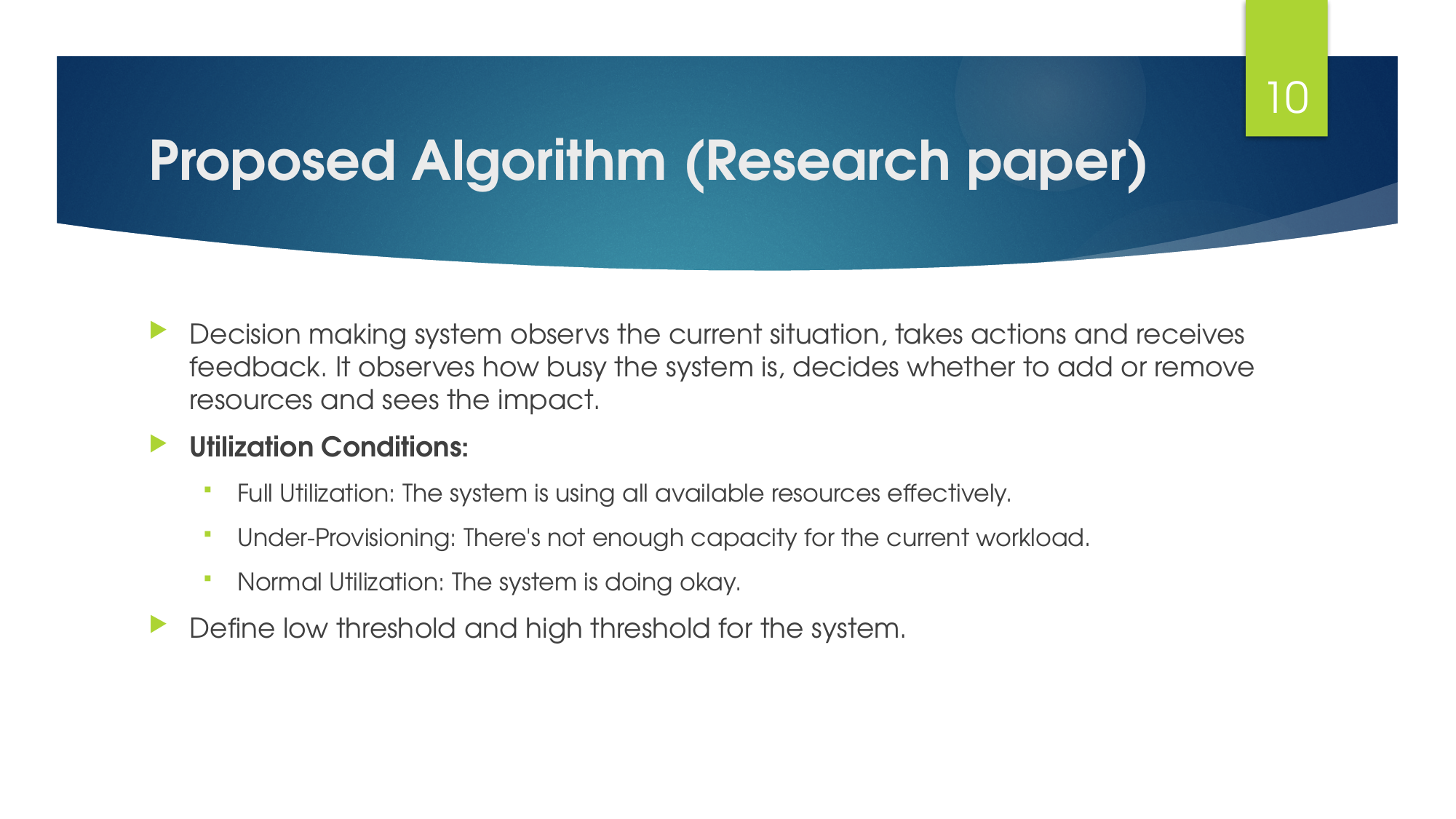

10
# Proposed Algorithm (Research paper)
Decision making system observs the current situation, takes actions and receives feedback. It observes how busy the system is, decides whether to add or remove resources and sees the impact.
Utilization Conditions:
Full Utilization: The system is using all available resources effectively.
Under-Provisioning: There's not enough capacity for the current workload.
Normal Utilization: The system is doing okay.
Define low threshold and high threshold for the system.